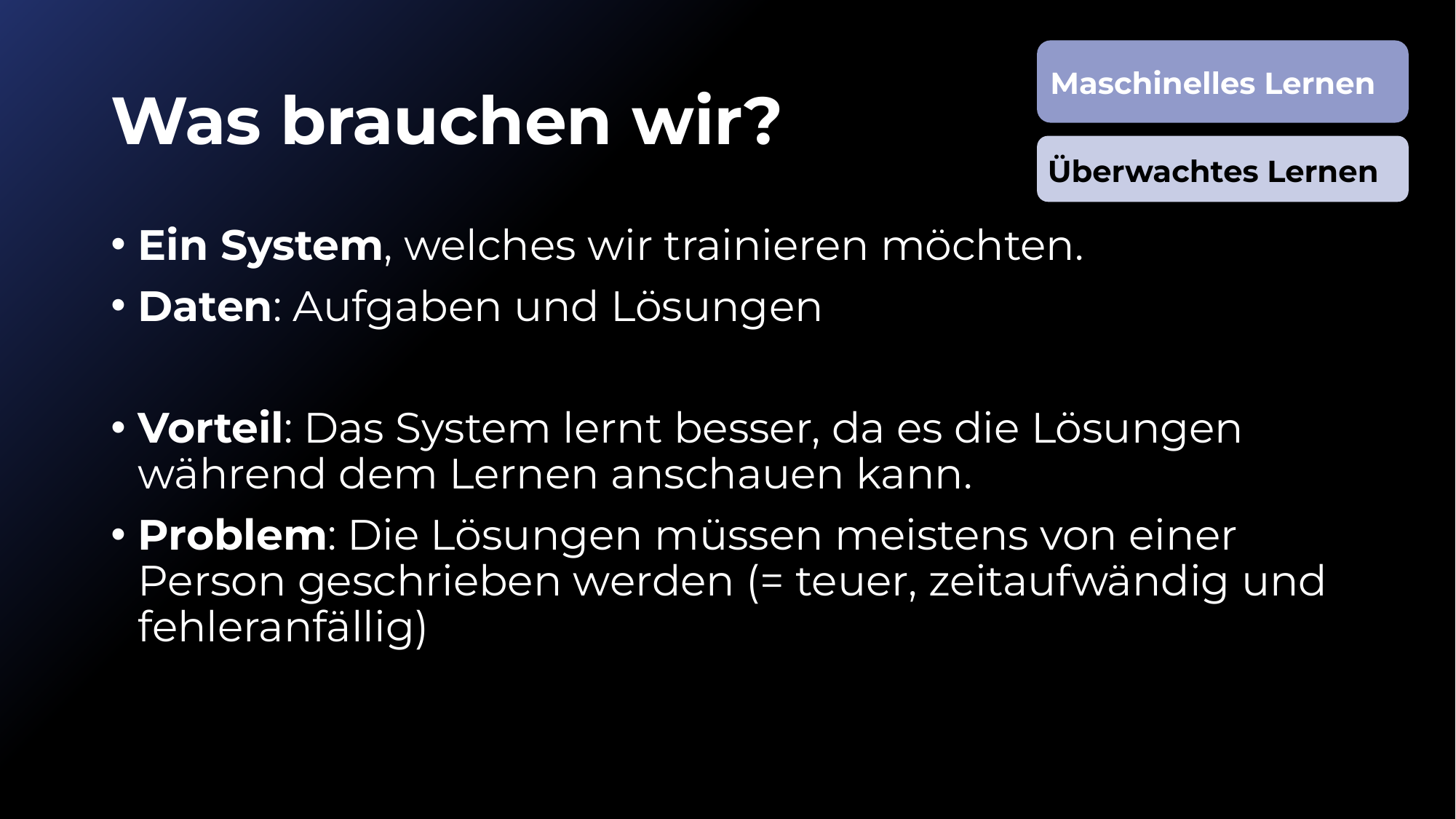

# Was brauchen wir?
Maschinelles Lernen

Überwachtes Lernen
Ein System, welches wir trainieren möchten.
Daten: Aufgaben und Lösungen

Vorteil: Das System lernt besser, da es die Lösungen während dem Lernen anschauen kann.
Problem: Die Lösungen müssen meistens von einer Person geschrieben werden (= teuer, zeitaufwändig und fehleranfällig)